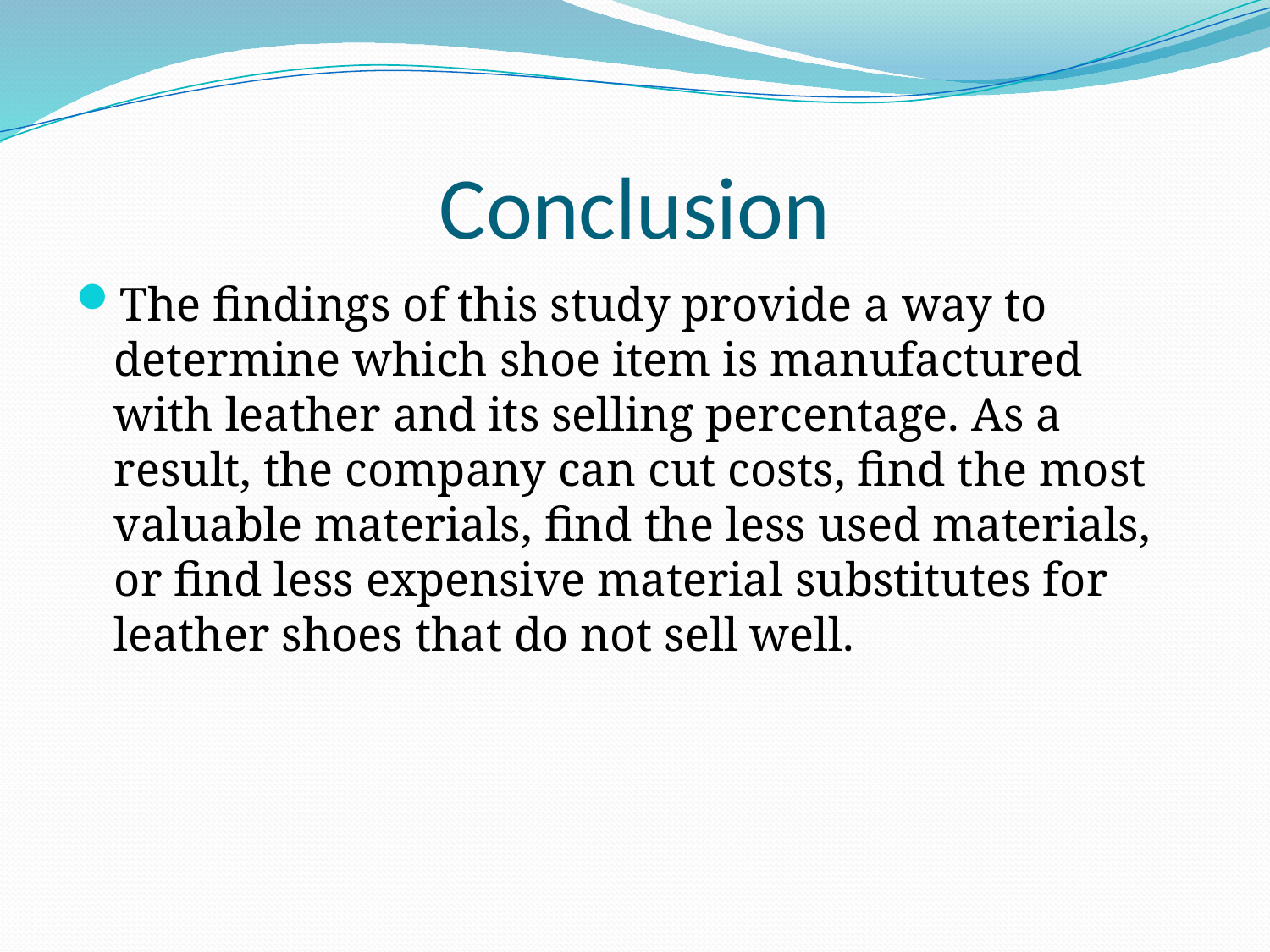

# Conclusion
The findings of this study provide a way to determine which shoe item is manufactured with leather and its selling percentage. As a result, the company can cut costs, find the most valuable materials, find the less used materials, or find less expensive material substitutes for leather shoes that do not sell well.